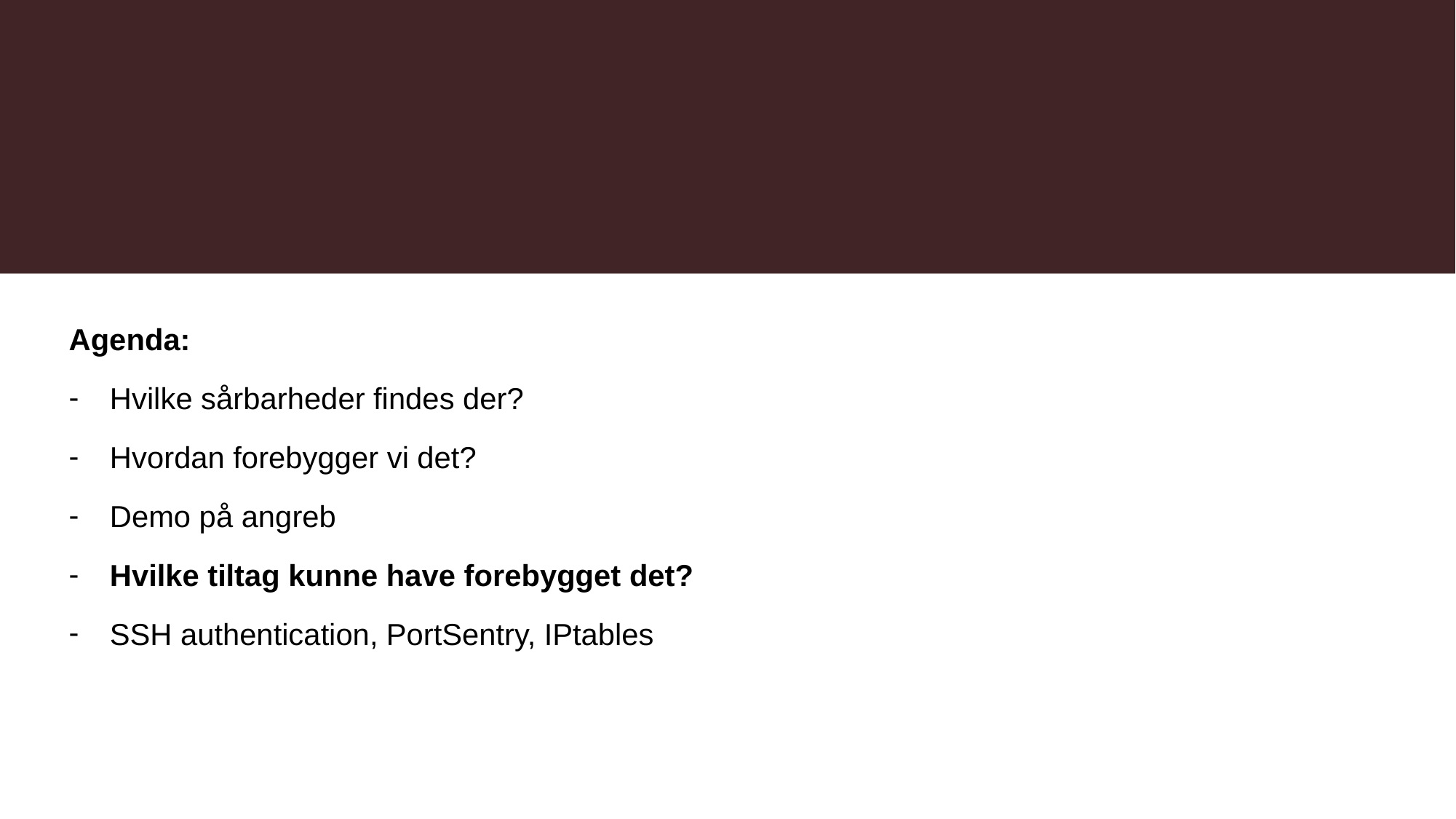

#
Agenda:
Hvilke sårbarheder findes der?
Hvordan forebygger vi det?
Demo på angreb
Hvilke tiltag kunne have forebygget det?
SSH authentication, PortSentry, IPtables